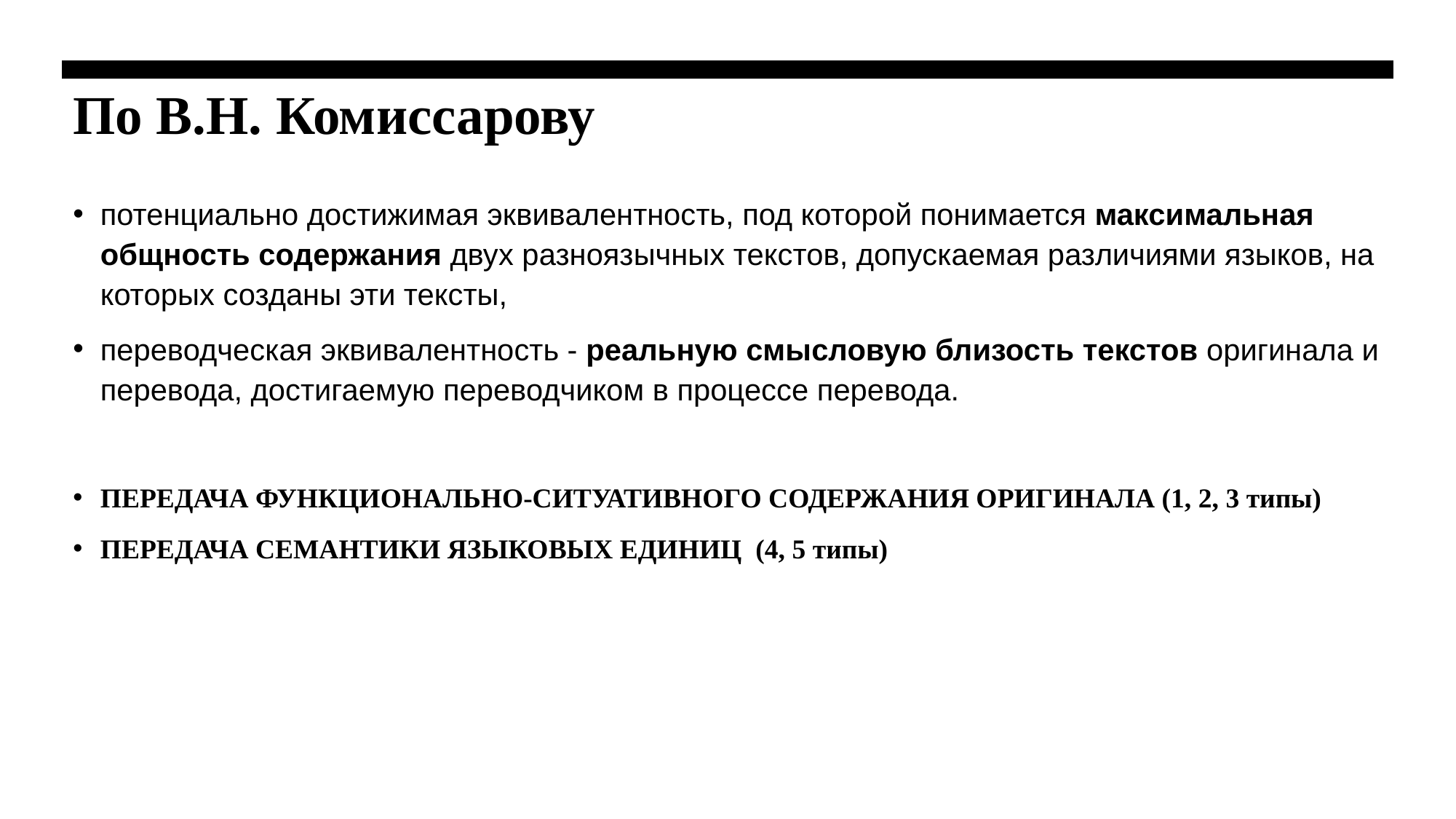

# По В.Н. Комиссарову
потенциально достижимая эквивалентность, под которой понимается максимальная общность содержания двух разноязычных текстов, допускаемая различиями языков, на которых созданы эти тексты,
переводческая эквивалентность - реальную смысловую близость текстов оригинала и перевода, достигаемую переводчиком в процессе перевода.

ПЕРЕДАЧА ФУНКЦИОНАЛЬНО-СИТУАТИВНОГО СОДЕРЖАНИЯ ОРИГИНАЛА (1, 2, 3 типы)
ПЕРЕДАЧА СЕМАНТИКИ ЯЗЫКОВЫХ ЕДИНИЦ  (4, 5 типы)